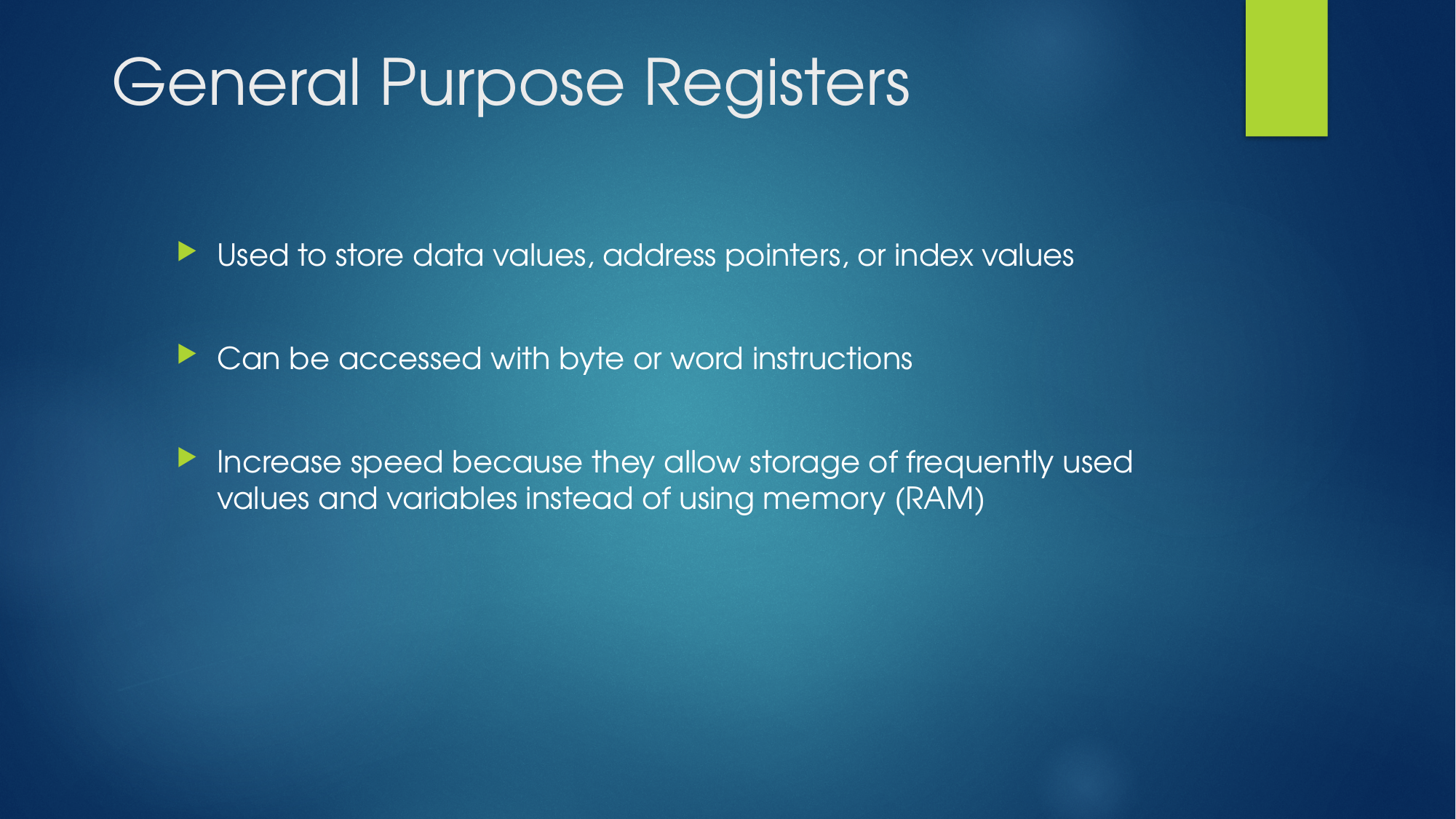

# General Purpose Registers
Used to store data values, address pointers, or index values

Can be accessed with byte or word instructions

Increase speed because they allow storage of frequently used values and variables instead of using memory (RAM)